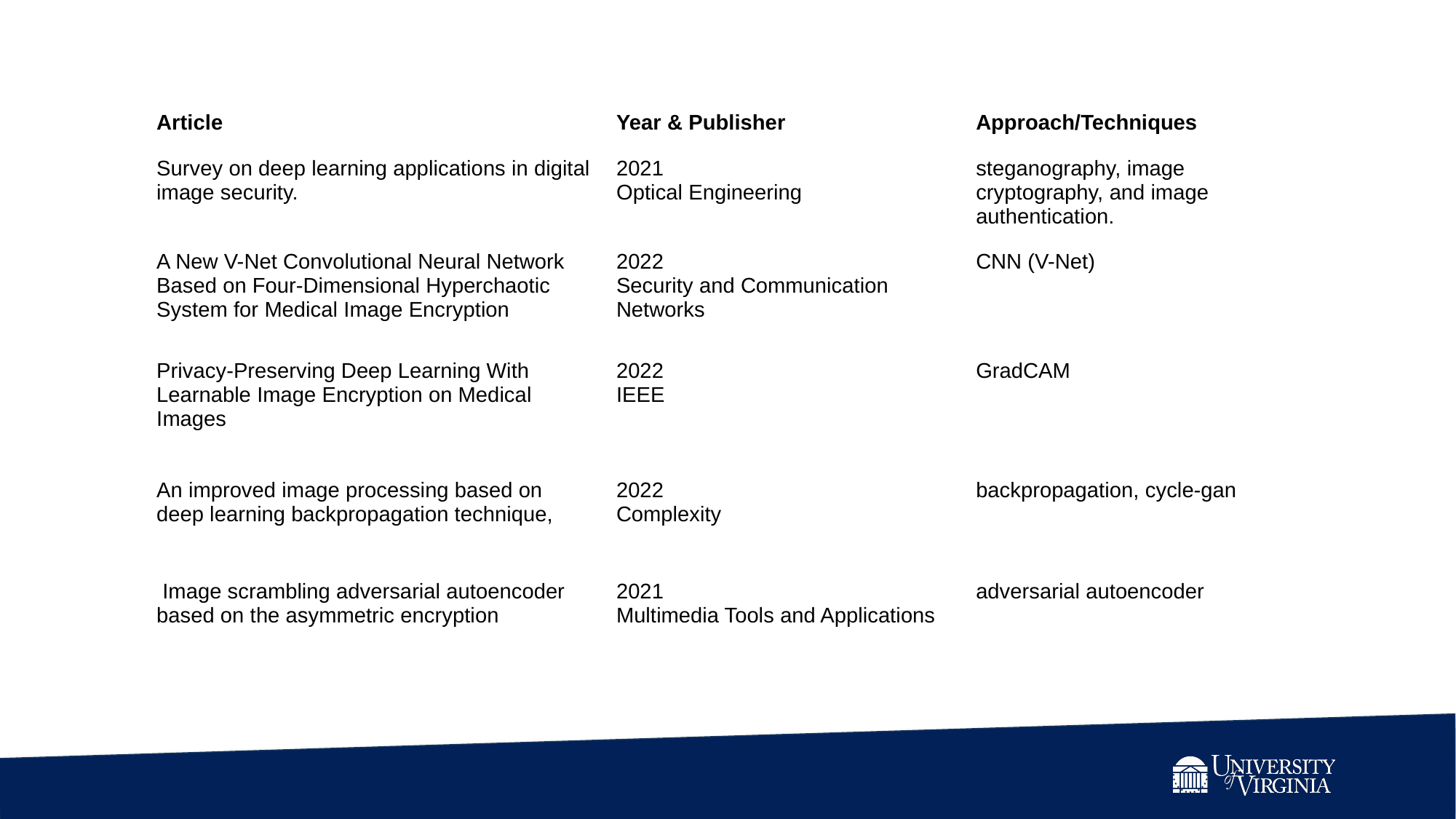

| Article | Year & Publisher | Approach/Techniques |
| --- | --- | --- |
| Survey on deep learning applications in digital image security. | 2021 Optical Engineering | steganography, image cryptography, and image authentication. |
| A New V-Net Convolutional Neural Network Based on Four-Dimensional Hyperchaotic System for Medical Image Encryption | 2022 Security and Communication Networks | CNN (V-Net) |
| Privacy-Preserving Deep Learning With Learnable Image Encryption on Medical Images | 2022 IEEE | GradCAM |
| An improved image processing based on deep learning backpropagation technique, | 2022 Complexity | backpropagation, cycle-gan |
| Image scrambling adversarial autoencoder based on the asymmetric encryption | 2021 Multimedia Tools and Applications | adversarial autoencoder |